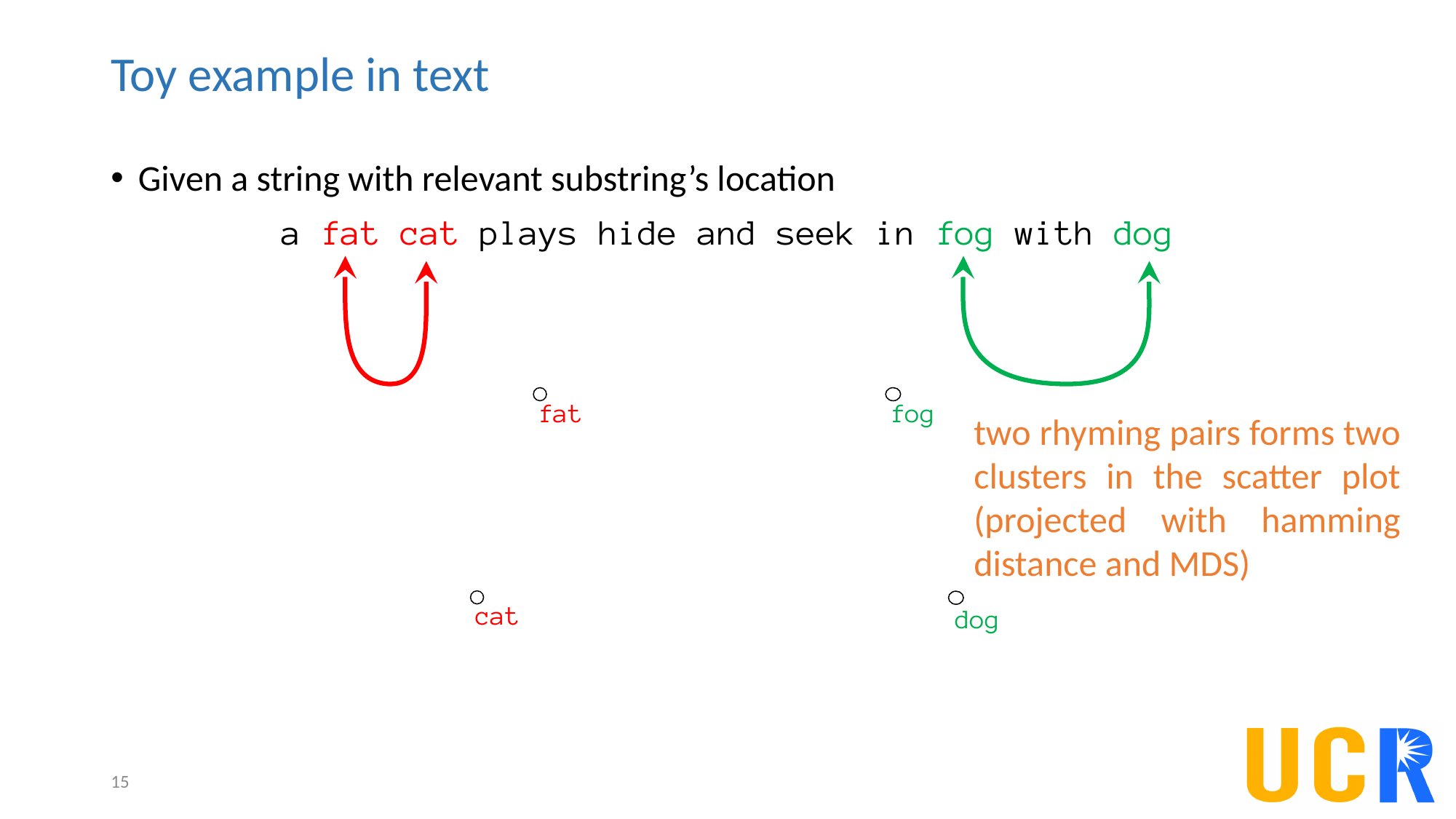

# Toy example in text
Given a string with relevant substring’s location
a fat cat plays hide and seek in fog with dog

fog
fat

cat
dog
two rhyming pairs forms two clusters in the scatter plot (projected with hamming distance and MDS)
15